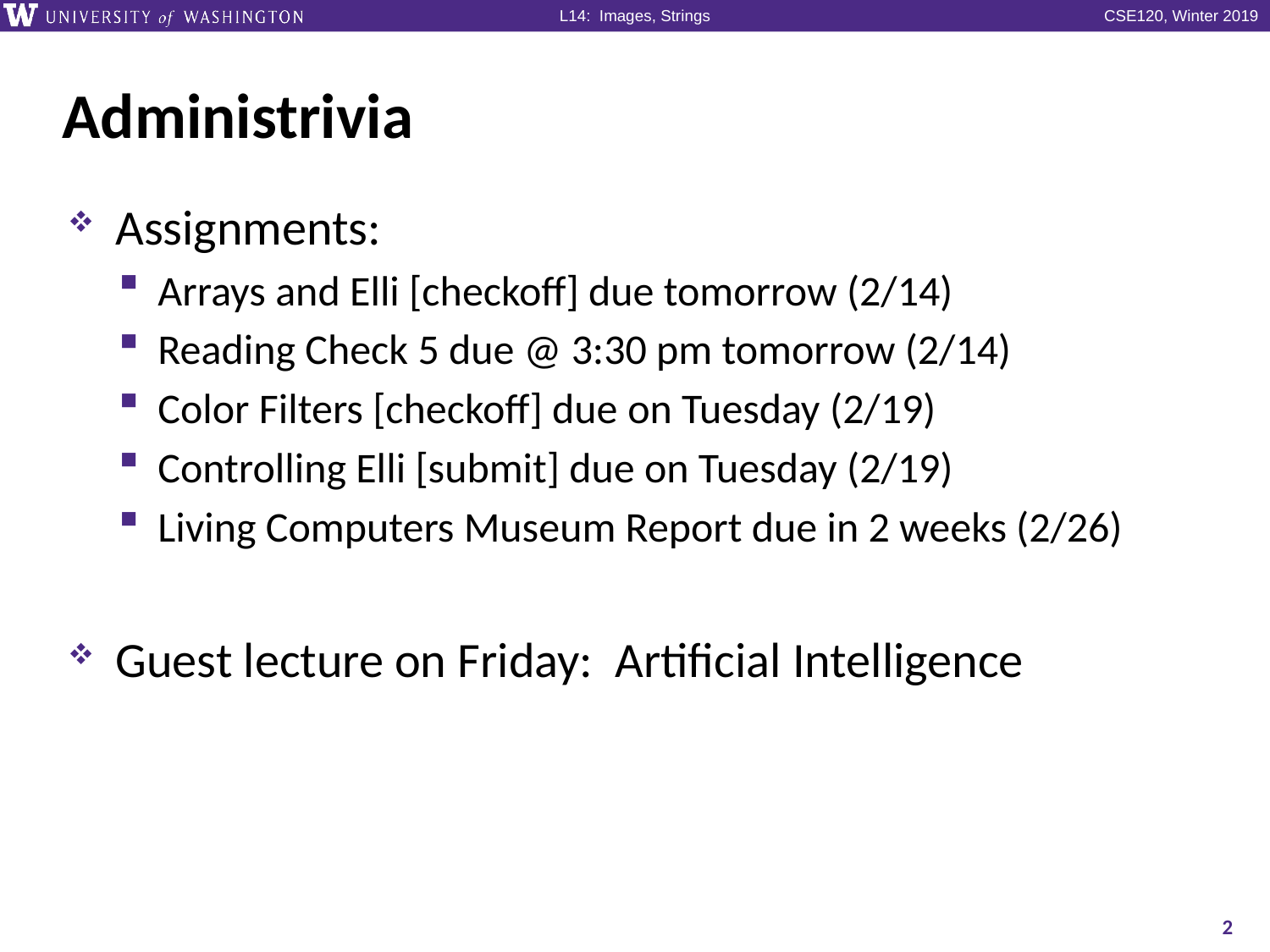

# Administrivia
Assignments:
Arrays and Elli [checkoff] due tomorrow (2/14)
Reading Check 5 due @ 3:30 pm tomorrow (2/14)
Color Filters [checkoff] due on Tuesday (2/19)
Controlling Elli [submit] due on Tuesday (2/19)
Living Computers Museum Report due in 2 weeks (2/26)

Guest lecture on Friday:  Artificial Intelligence
2